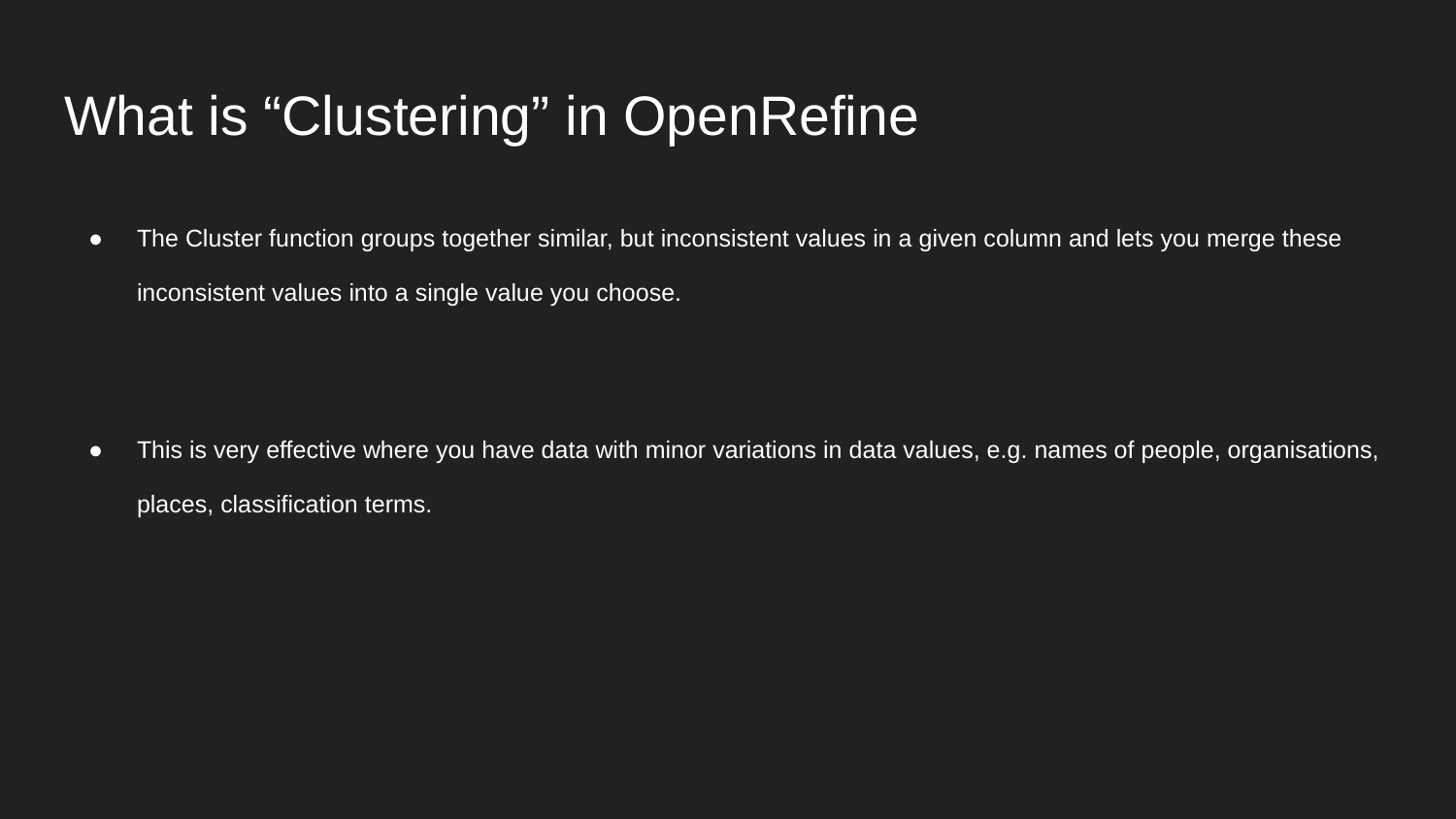

# What is “Clustering” in OpenRefine
The Cluster function groups together similar, but inconsistent values in a given column and lets you merge these inconsistent values into a single value you choose.

This is very effective where you have data with minor variations in data values, e.g. names of people, organisations, places, classification terms.